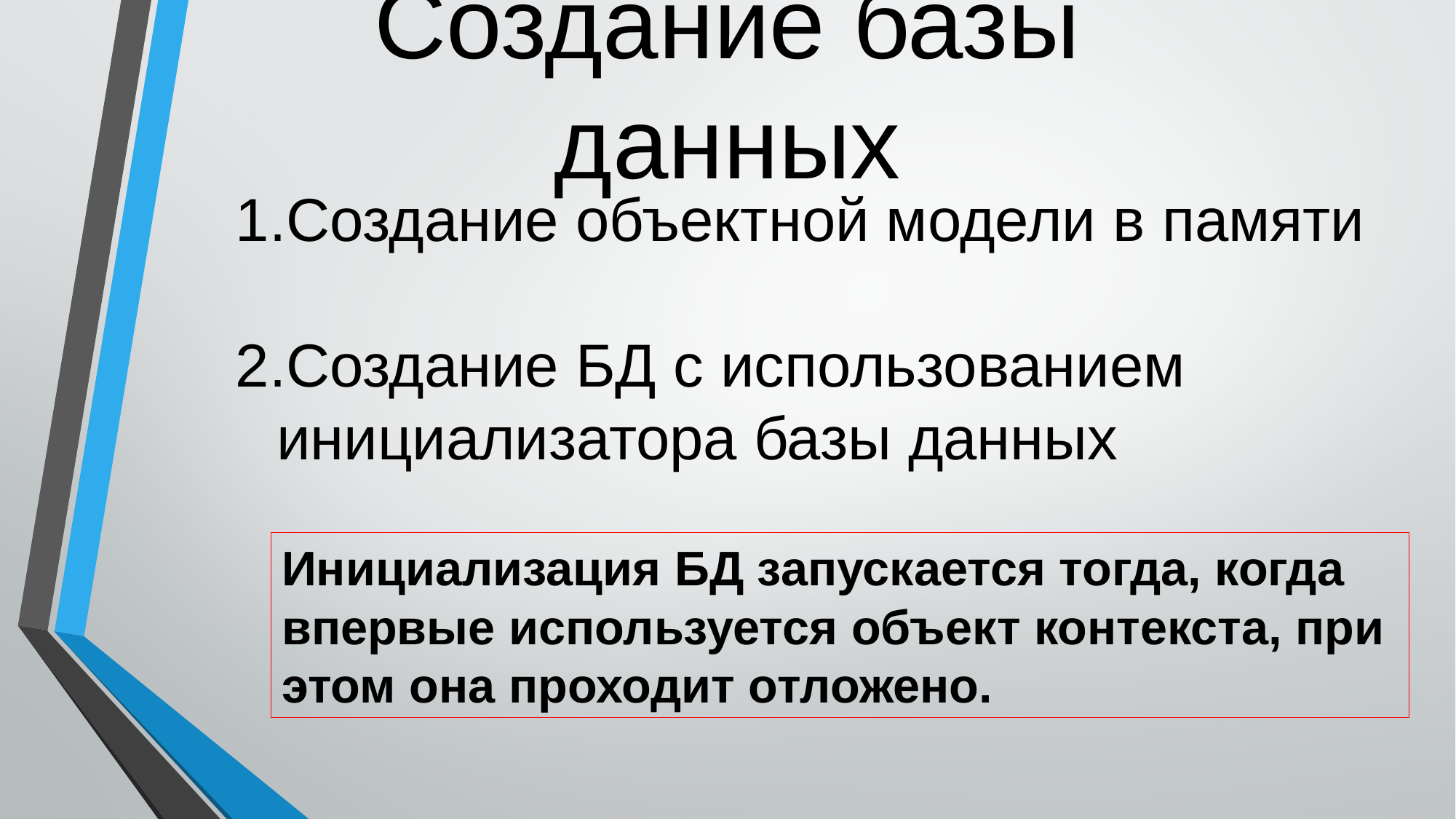

# Создание базы данных
Создание объектной модели в памяти

Создание БД с использованием инициализатора базы данных
Инициализация БД запускается тогда, когда впервые используется объект контекста, при этом она проходит отложено.